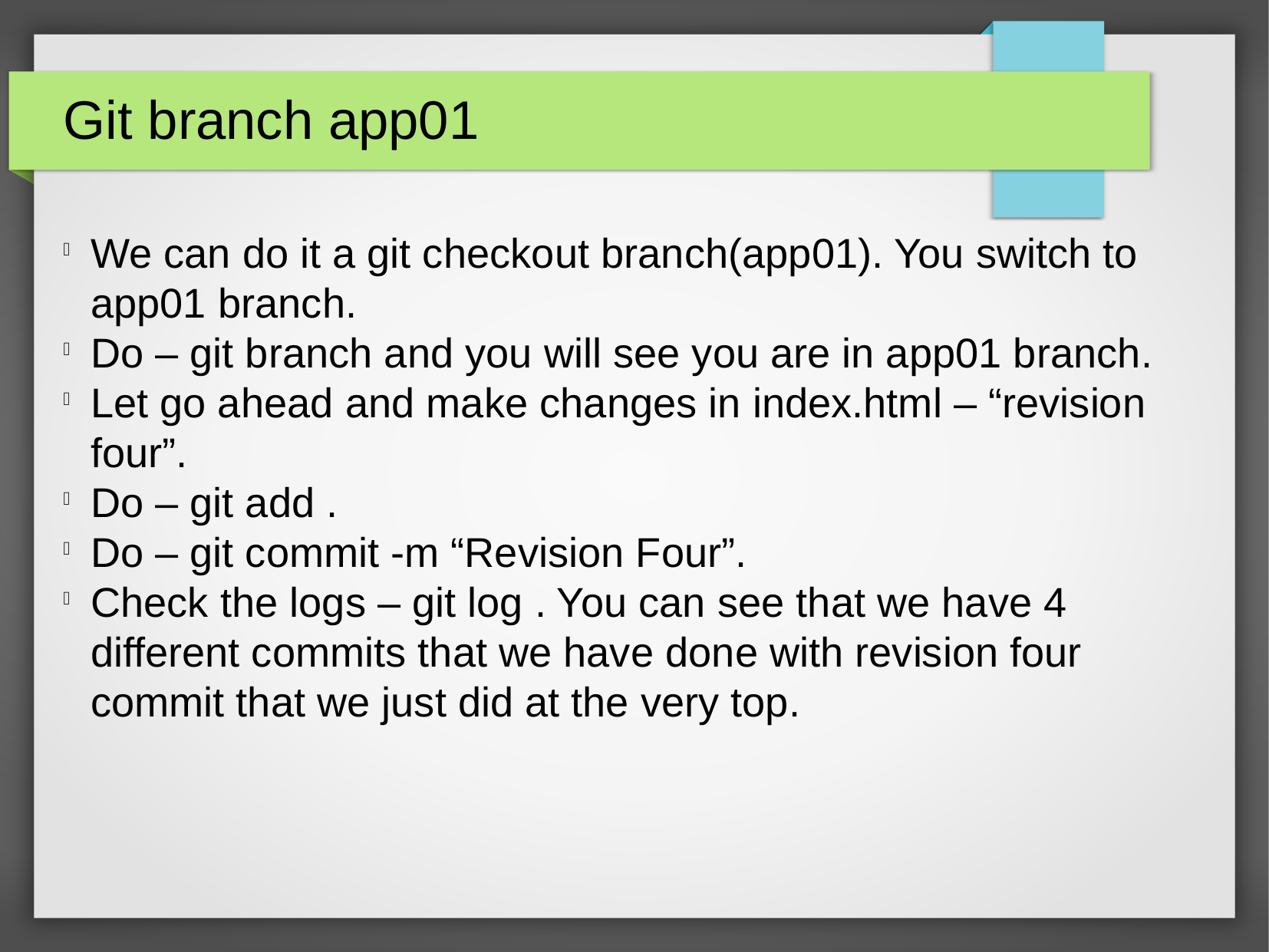

Git branch app01
We can do it a git checkout branch(app01). You switch to app01 branch.
Do – git branch and you will see you are in app01 branch.
Let go ahead and make changes in index.html – “revision four”.
Do – git add .
Do – git commit -m “Revision Four”.
Check the logs – git log . You can see that we have 4 different commits that we have done with revision four commit that we just did at the very top.